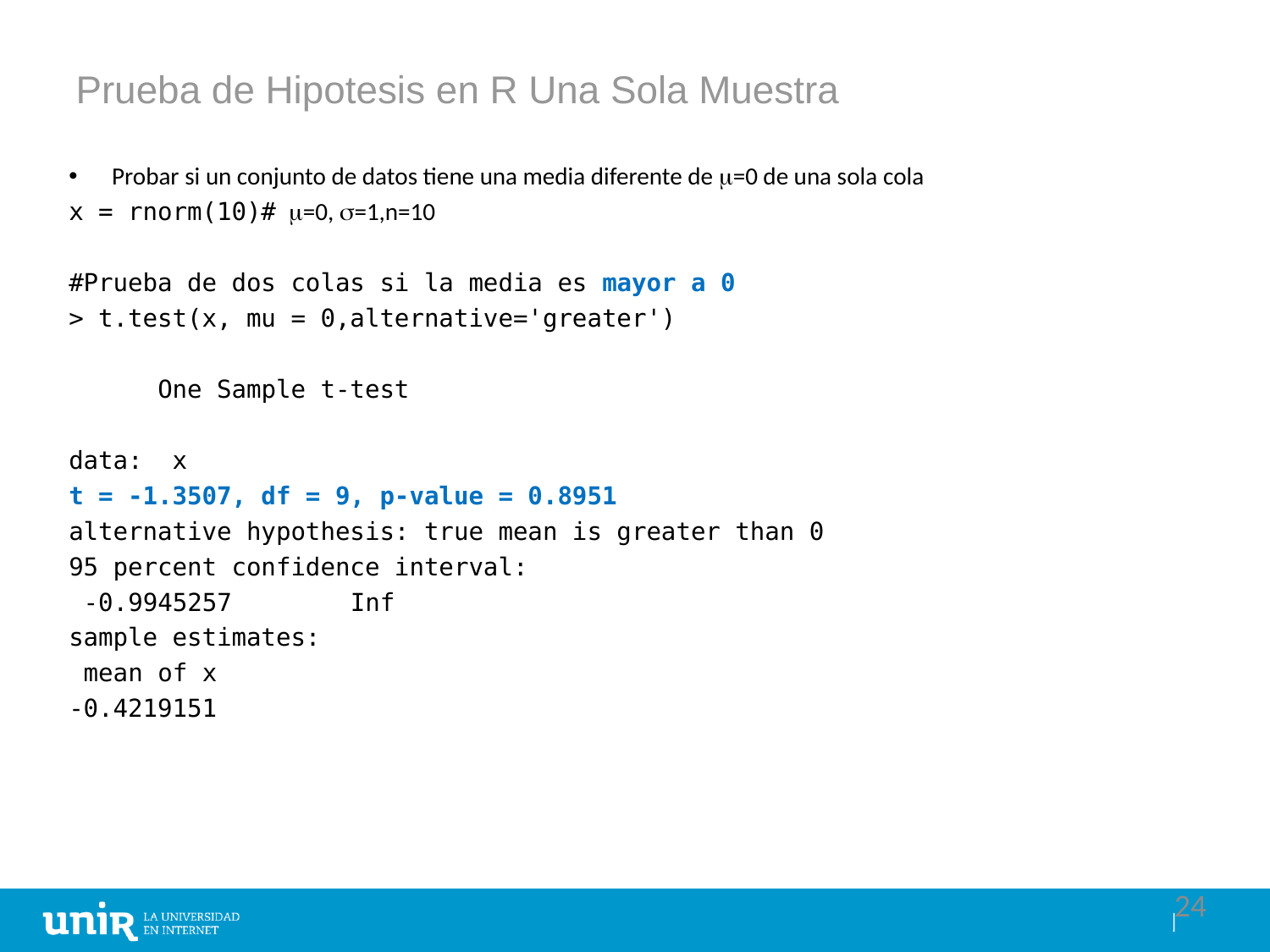

# Prueba de Hipotesis en R Una Sola Muestra
Probar si un conjunto de datos tiene una media diferente de μ=0 de una sola cola
x = rnorm(10)# μ=0, σ=1,n=10

#Prueba de dos colas si la media es mayor a 0
> t.test(x, mu = 0,alternative='greater')

	One Sample t-test

data:  x
t = -1.3507, df = 9, p-value = 0.8951
alternative hypothesis: true mean is greater than 0
95 percent confidence interval:
 -0.9945257        Inf
sample estimates:
 mean of x
-0.4219151
24